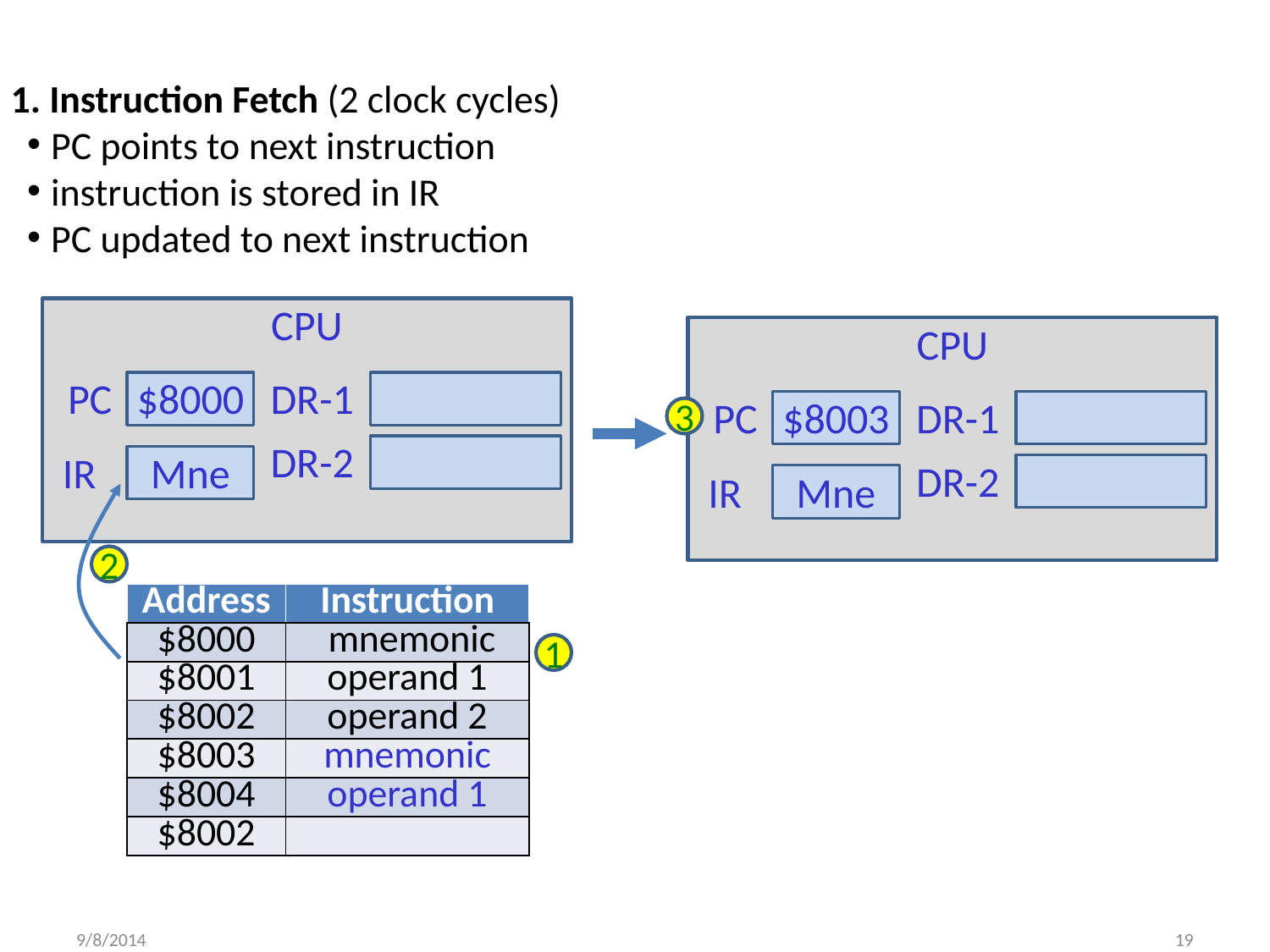

1. Instruction Fetch (2 clock cycles)
 PC points to next instruction
 instruction is stored in IR
 PC updated to next instruction
CPU
CPU
PC
$8000
DR-1

PC
$8003
DR-1

3
DR-2

IR
Mne
DR-2

IR
Mne

2
| Address | Instruction |
| --- | --- |
| $8000 | mnemonic |
| $8001 | operand 1 |
| $8002 | operand 2 |
| $8003 | mnemonic |
| $8004 | operand 1 |
| $8002 |  |
1
9/8/2014
19